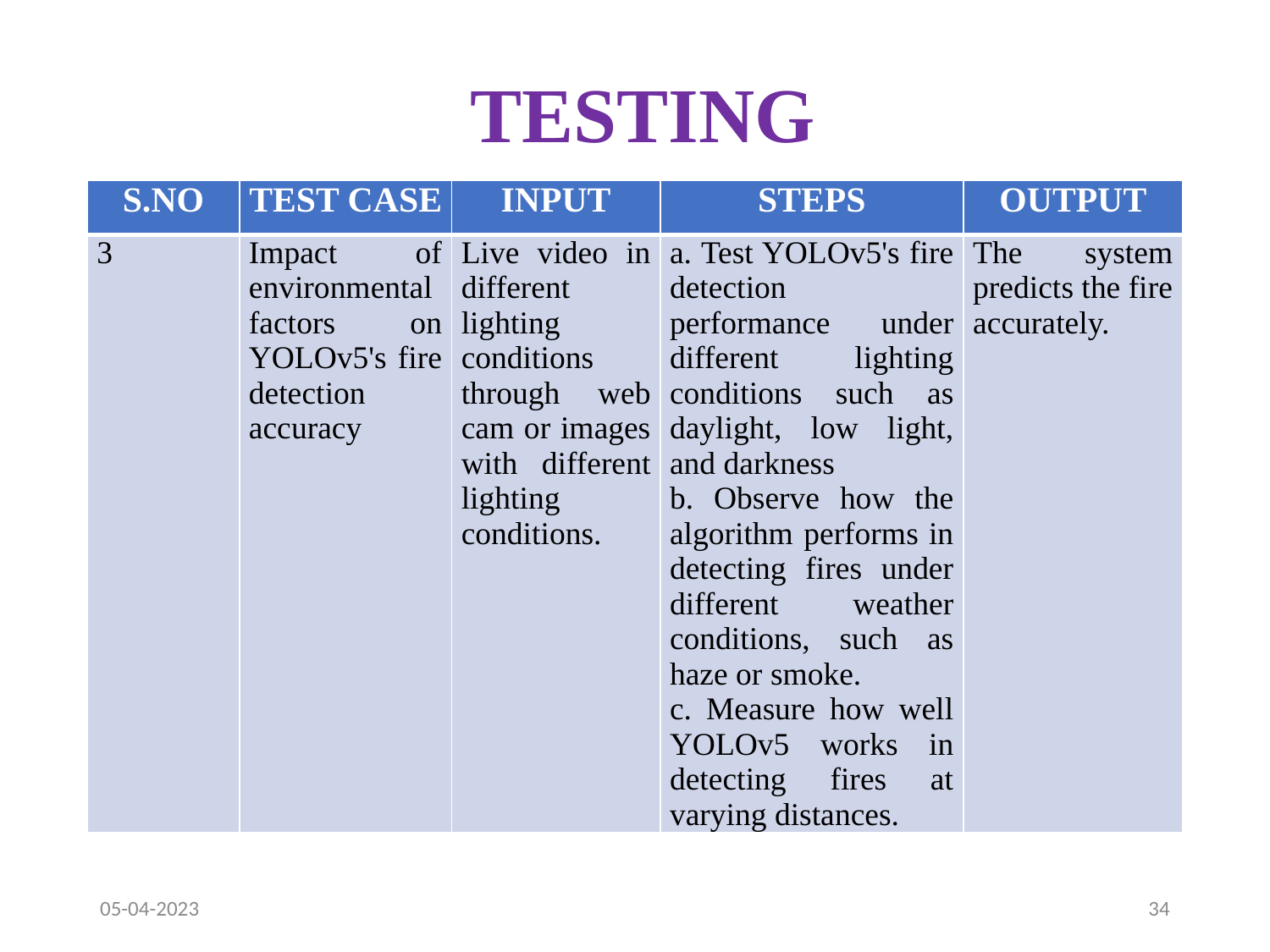

# TESTING
| S.NO | TEST CASE | INPUT | STEPS | OUTPUT |
| --- | --- | --- | --- | --- |
| 3 | Impact of environmental factors on YOLOv5's fire detection accuracy | Live video in different lighting conditions through web cam or images with different lighting conditions. | a. Test YOLOv5's fire detection performance under different lighting conditions such as daylight, low light, and darkness b. Observe how the algorithm performs in detecting fires under different weather conditions, such as haze or smoke. c. Measure how well YOLOv5 works in detecting fires at varying distances. | The system predicts the fire accurately. |
05-04-2023
34